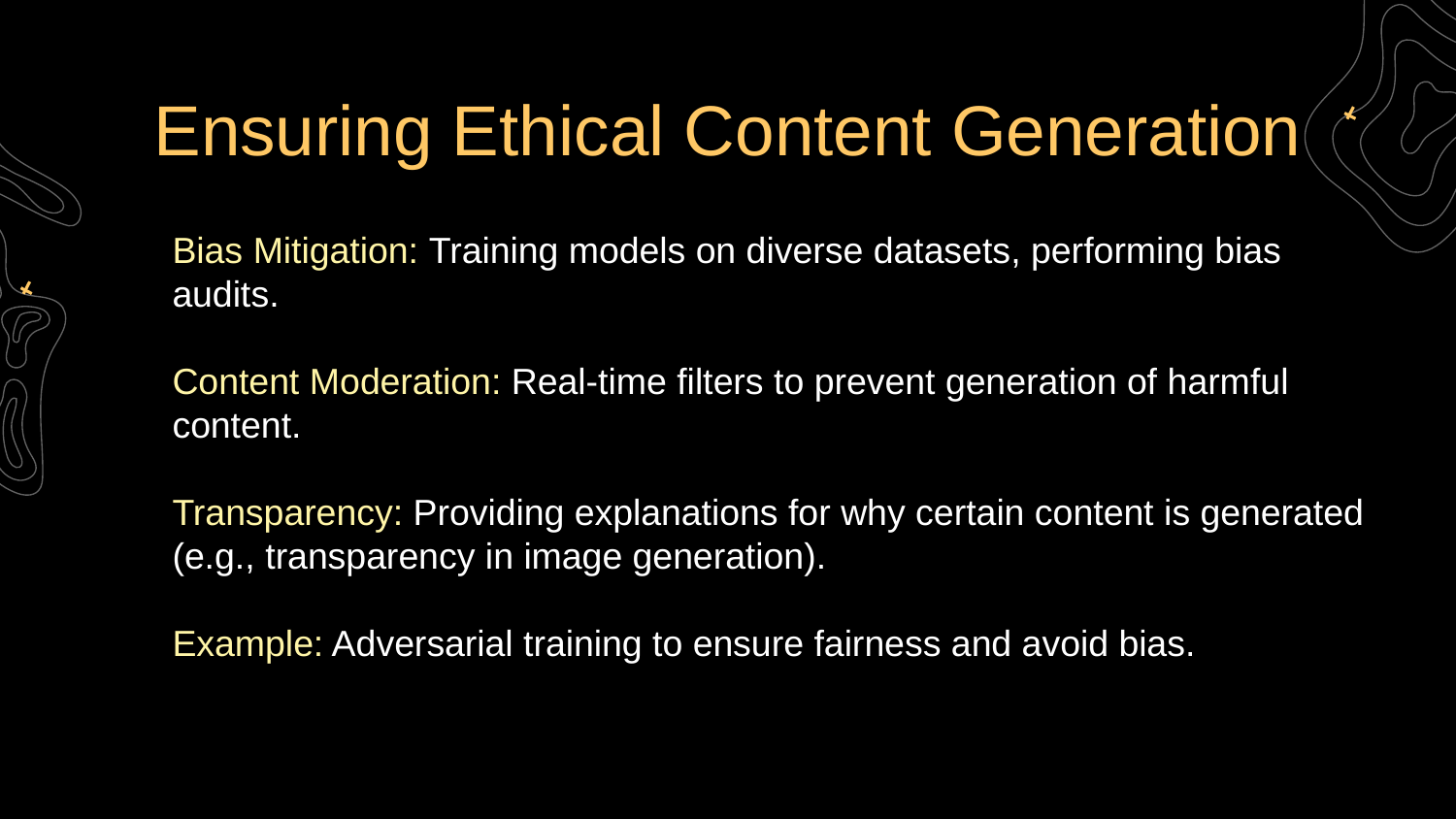

# Ensuring Ethical Content Generation
Bias Mitigation: Training models on diverse datasets, performing bias audits.

Content Moderation: Real-time filters to prevent generation of harmful content.

Transparency: Providing explanations for why certain content is generated (e.g., transparency in image generation).

Example: Adversarial training to ensure fairness and avoid bias.